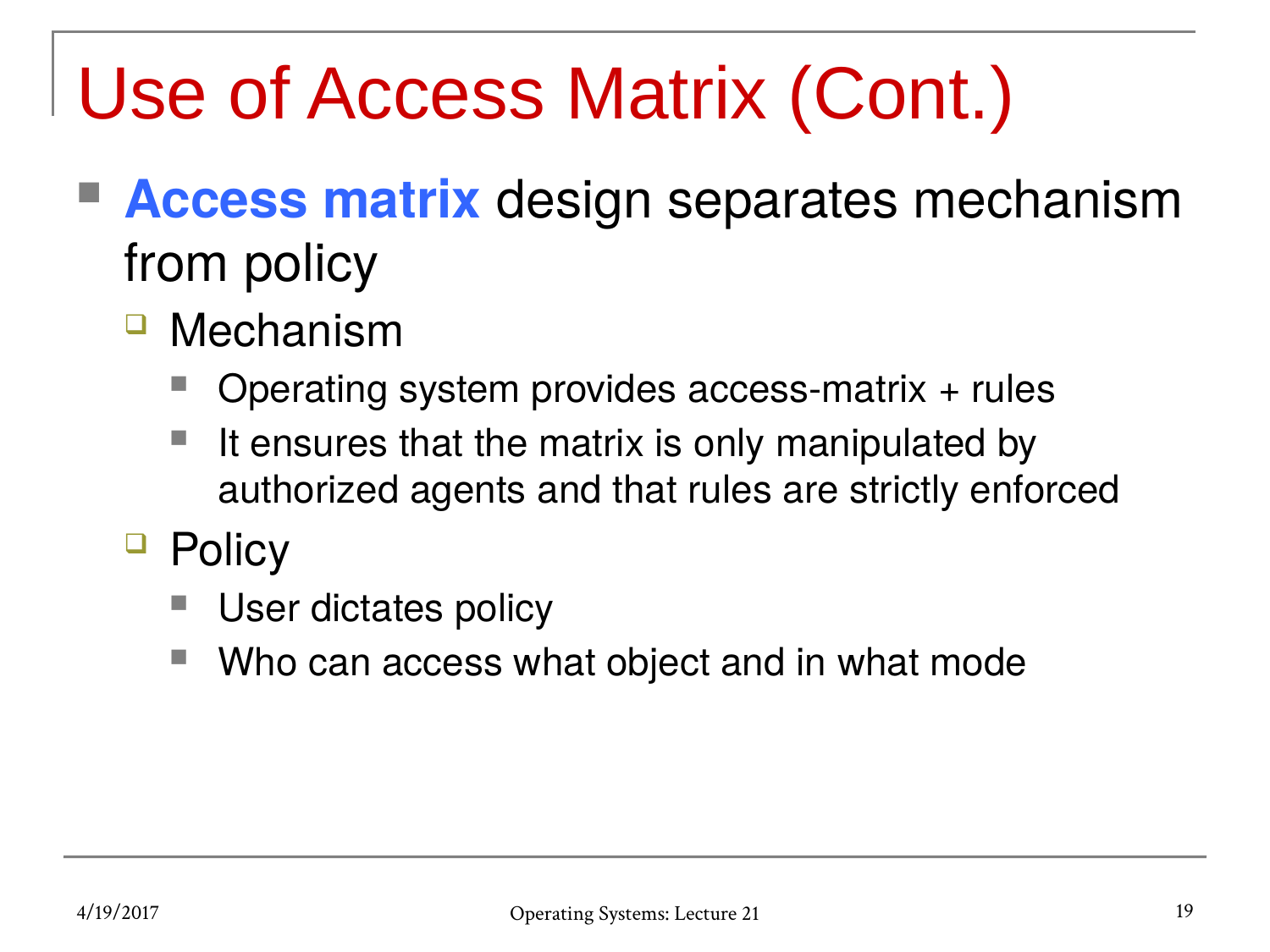

# Use of Access Matrix (Cont.)
Access matrix design separates mechanism from policy
Mechanism
Operating system provides access-matrix + rules
It ensures that the matrix is only manipulated by authorized agents and that rules are strictly enforced
Policy
User dictates policy
Who can access what object and in what mode

4/19/2017
19
Operating Systems: Lecture 21